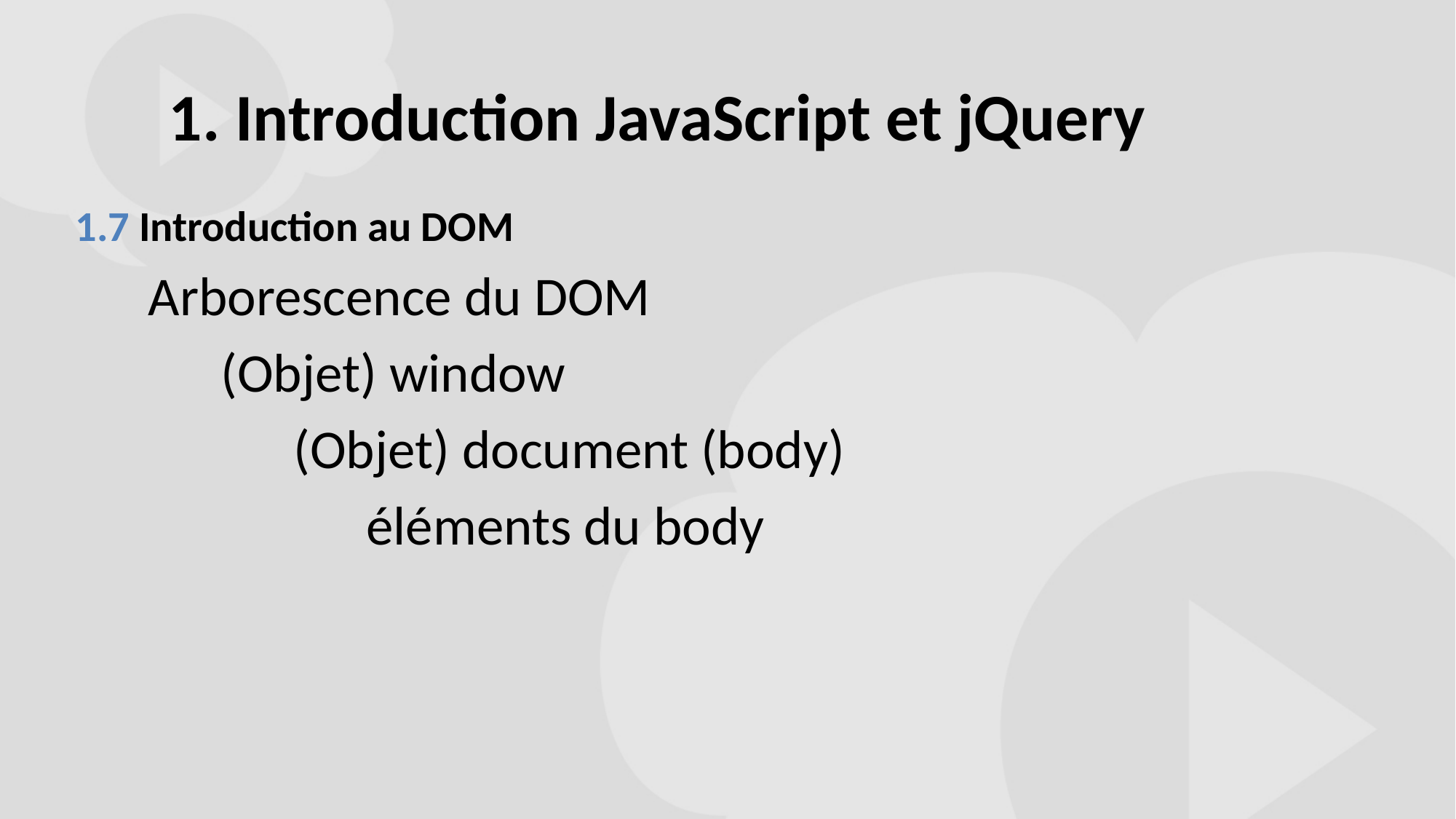

# 1. Introduction JavaScript et jQuery
1.7 Introduction au DOM
Arborescence du DOM
(Objet) window
(Objet) document (body)
éléments du body